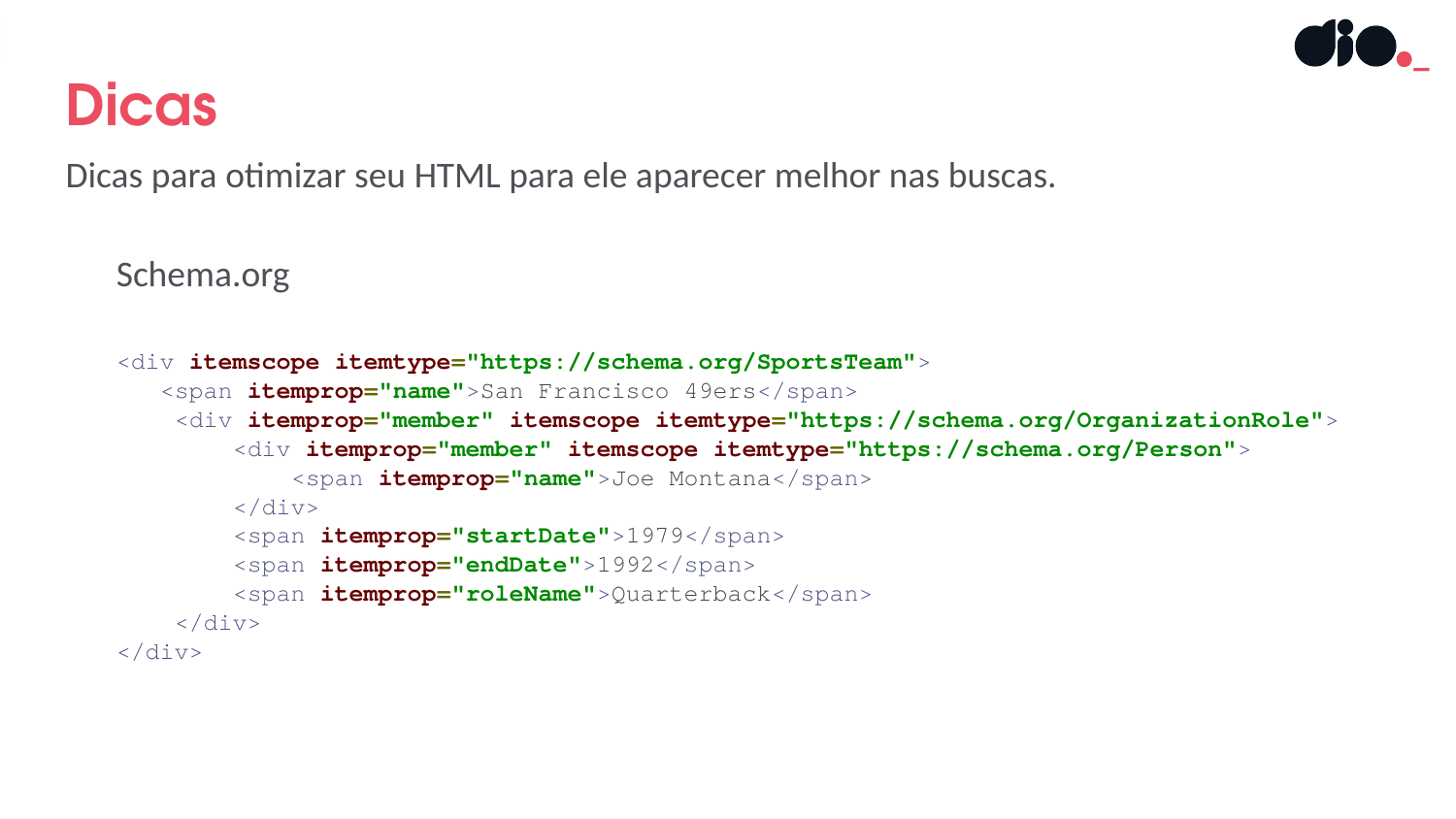

Dicas
Dicas para otimizar seu HTML para ele aparecer melhor nas buscas.
Schema.org
<div itemscope itemtype="https://schema.org/SportsTeam">
   <span itemprop="name">San Francisco 49ers</span>
    <div itemprop="member" itemscope itemtype="https://schema.org/OrganizationRole">
        <div itemprop="member" itemscope itemtype="https://schema.org/Person">
            <span itemprop="name">Joe Montana</span>
        </div>
        <span itemprop="startDate">1979</span>
        <span itemprop="endDate">1992</span>
        <span itemprop="roleName">Quarterback</span>
    </div>
</div>